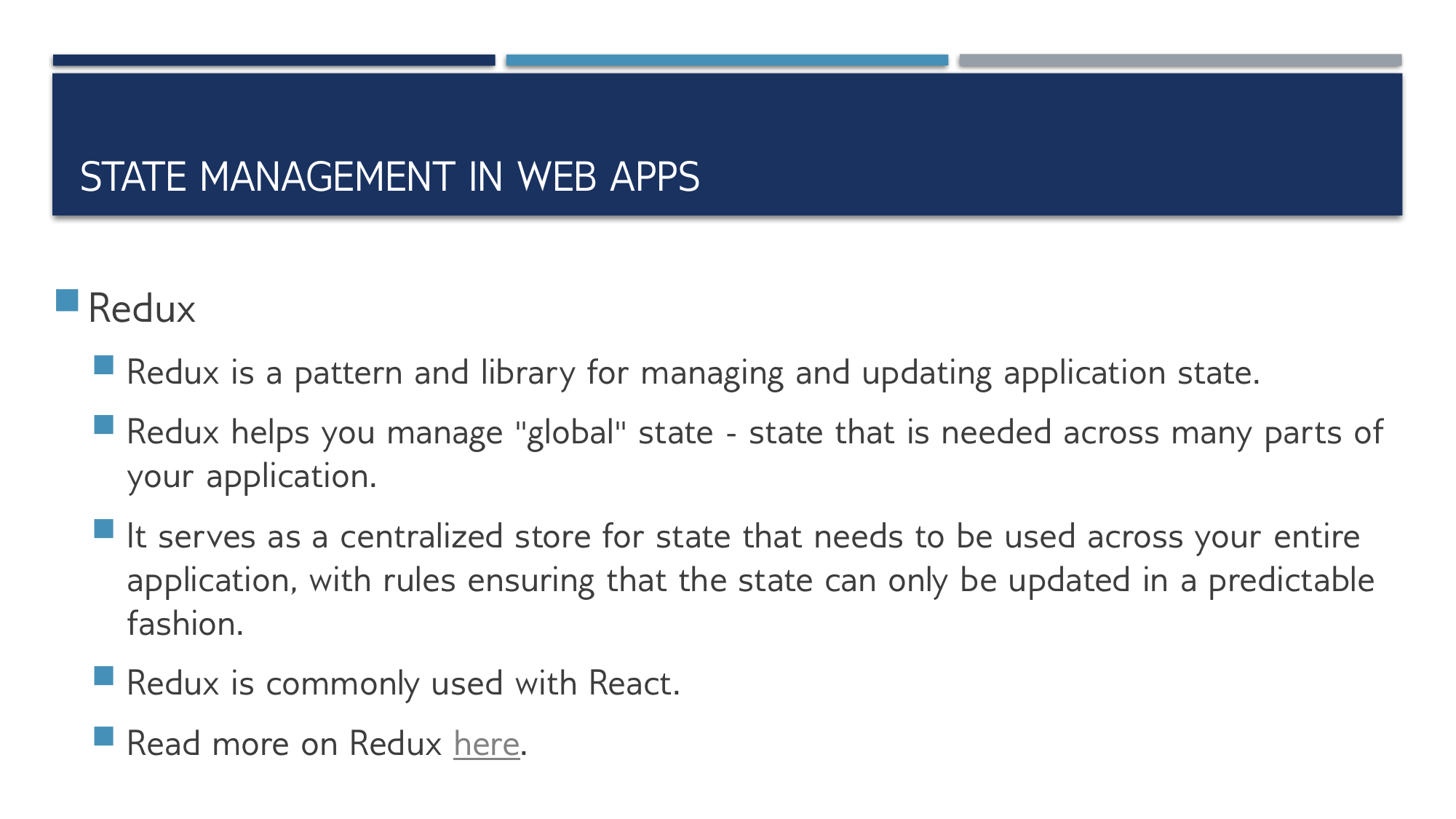

# State management in web apps
Redux
Redux is a pattern and library for managing and updating application state.
Redux helps you manage "global" state - state that is needed across many parts of your application.
It serves as a centralized store for state that needs to be used across your entire application, with rules ensuring that the state can only be updated in a predictable fashion.
Redux is commonly used with React.
Read more on Redux here.